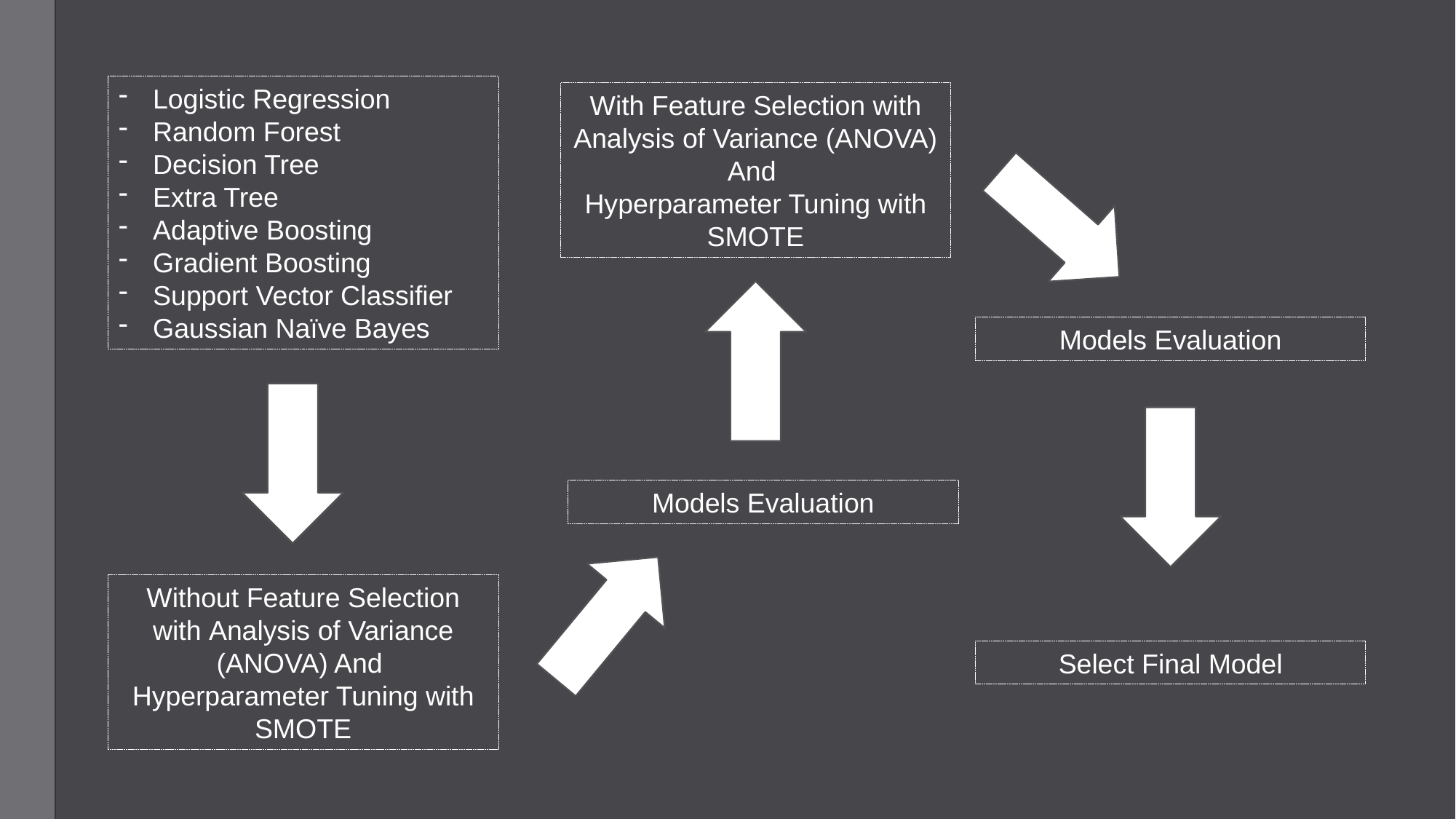

Logistic Regression
Random Forest
Decision Tree
Extra Tree
Adaptive Boosting
Gradient Boosting
Support Vector Classifier
Gaussian Naïve Bayes
With Feature Selection with Analysis of Variance (ANOVA) And
Hyperparameter Tuning with SMOTE

Models Evaluation

Models Evaluation

Without Feature Selection with Analysis of Variance (ANOVA) And
Hyperparameter Tuning with SMOTE
Select Final Model